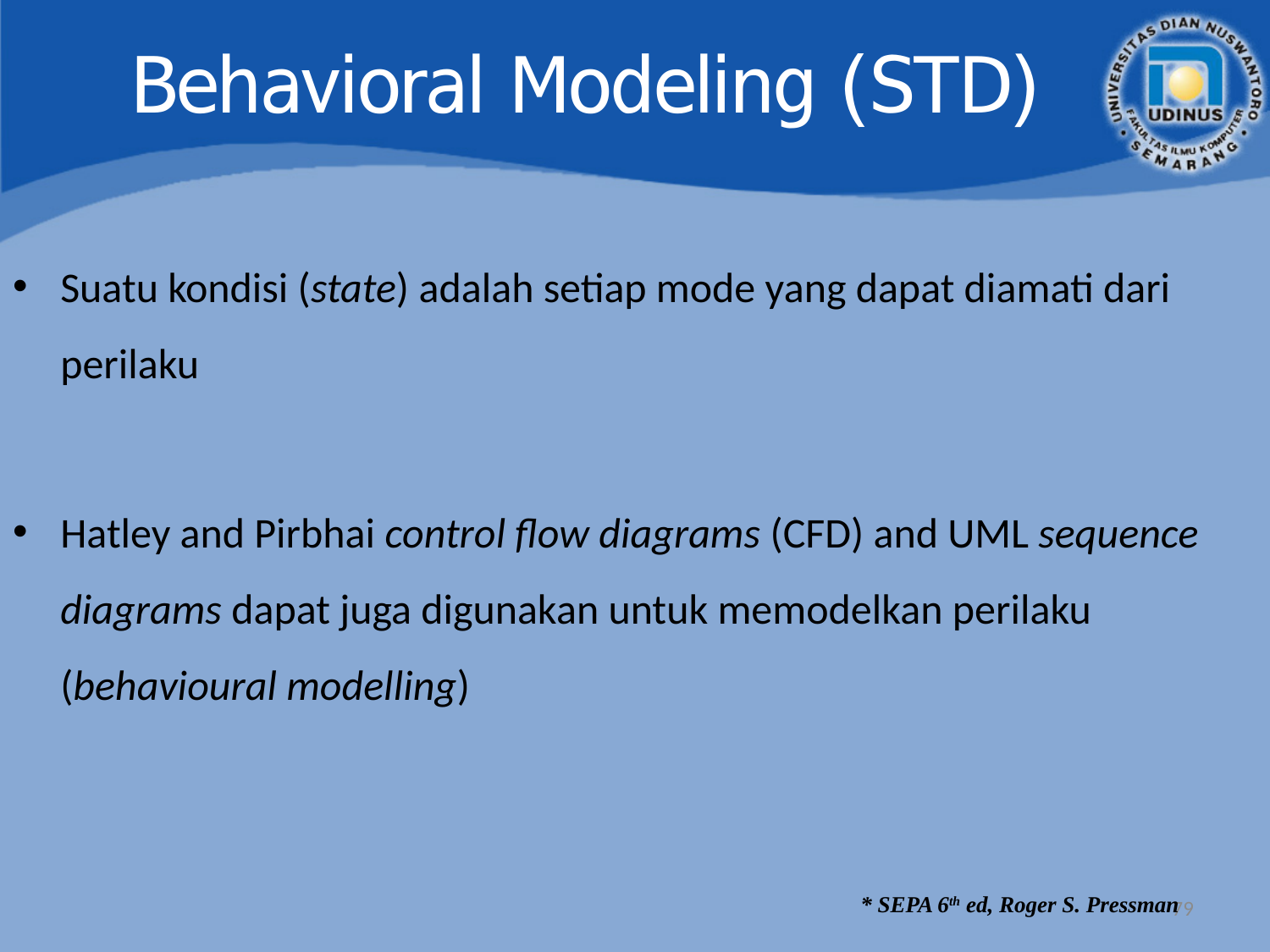

# Behavioral Modeling (STD)
Suatu kondisi (state) adalah setiap mode yang dapat diamati dari perilaku

Hatley and Pirbhai control flow diagrams (CFD) and UML sequence diagrams dapat juga digunakan untuk memodelkan perilaku (behavioural modelling)

79
* SEPA 6th ed, Roger S. Pressman